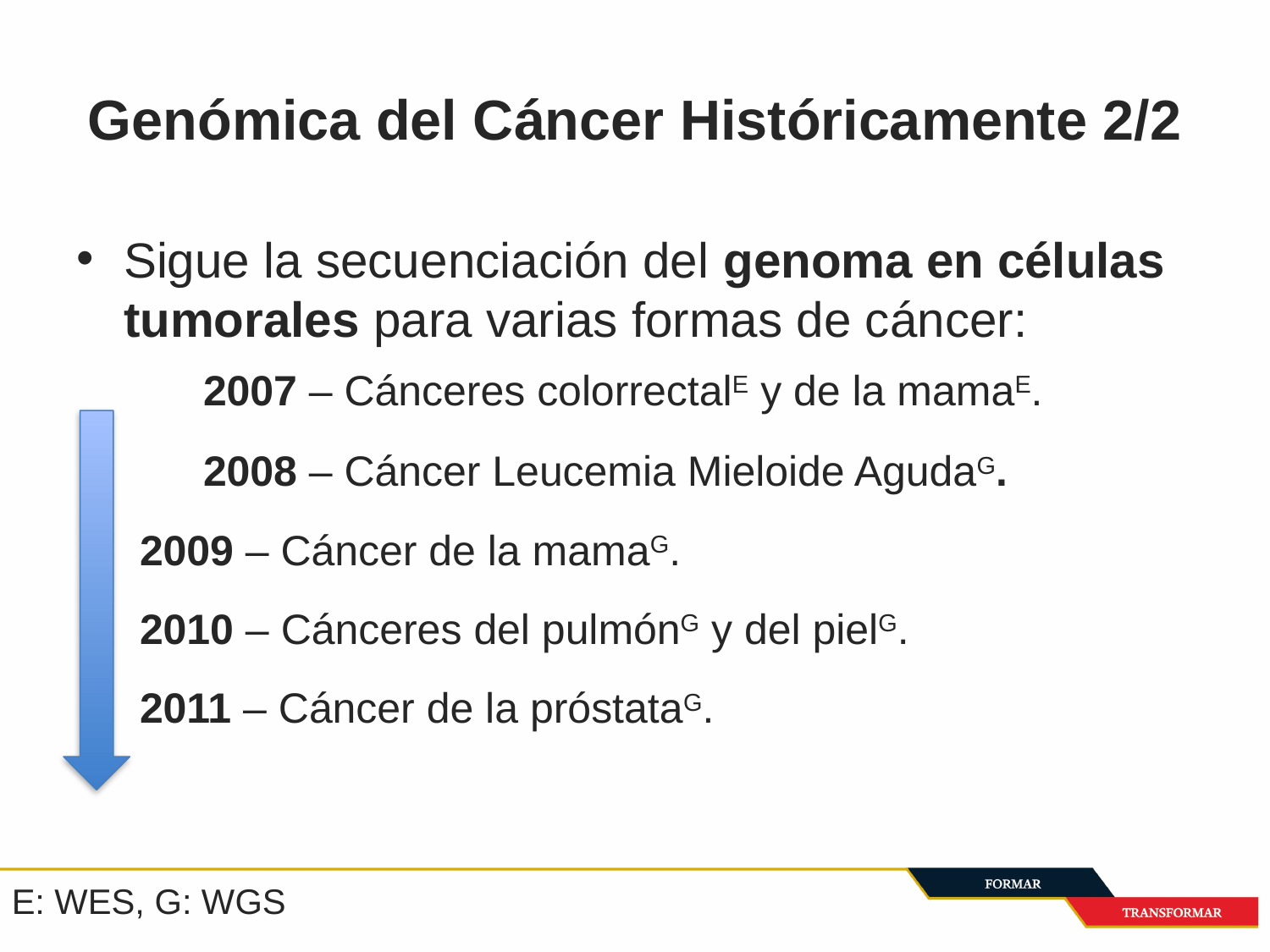

# Genómica del Cáncer Históricamente 2/2
Sigue la secuenciación del genoma en células tumorales para varias formas de cáncer:
	2007 – Cánceres colorrectalE y de la mamaE.

	2008 – Cáncer Leucemia Mieloide AgudaG.

2009 – Cáncer de la mamaG.

2010 – Cánceres del pulmónG y del pielG.

2011 – Cáncer de la próstataG.

E: WES, G: WGS